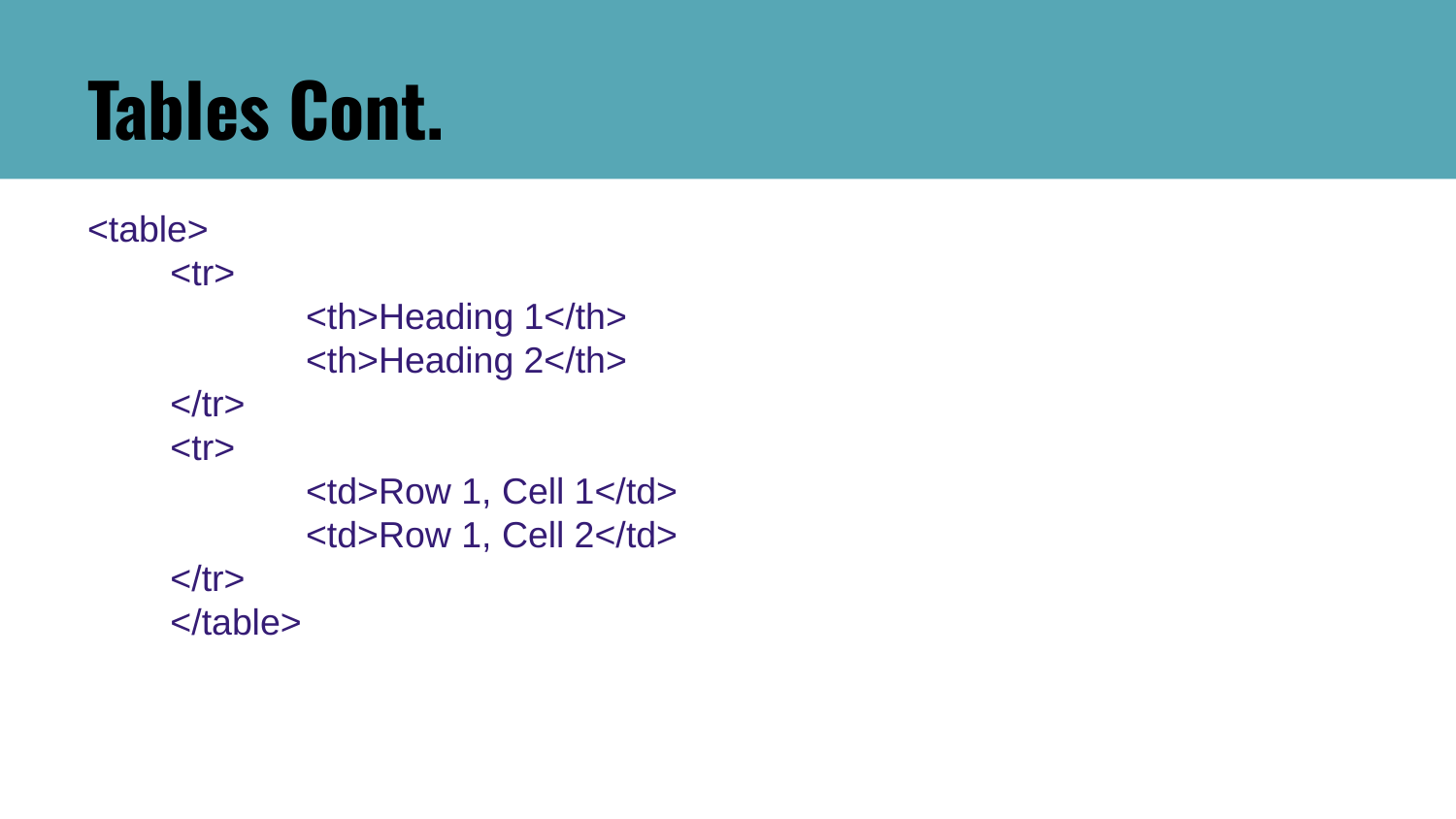

# Tables Cont.

<table>
 <tr>
 	<th>Heading 1</th>
 	<th>Heading 2</th>
 </tr>
 <tr>
 	<td>Row 1, Cell 1</td>
 	<td>Row 1, Cell 2</td>
 </tr>
 </table>